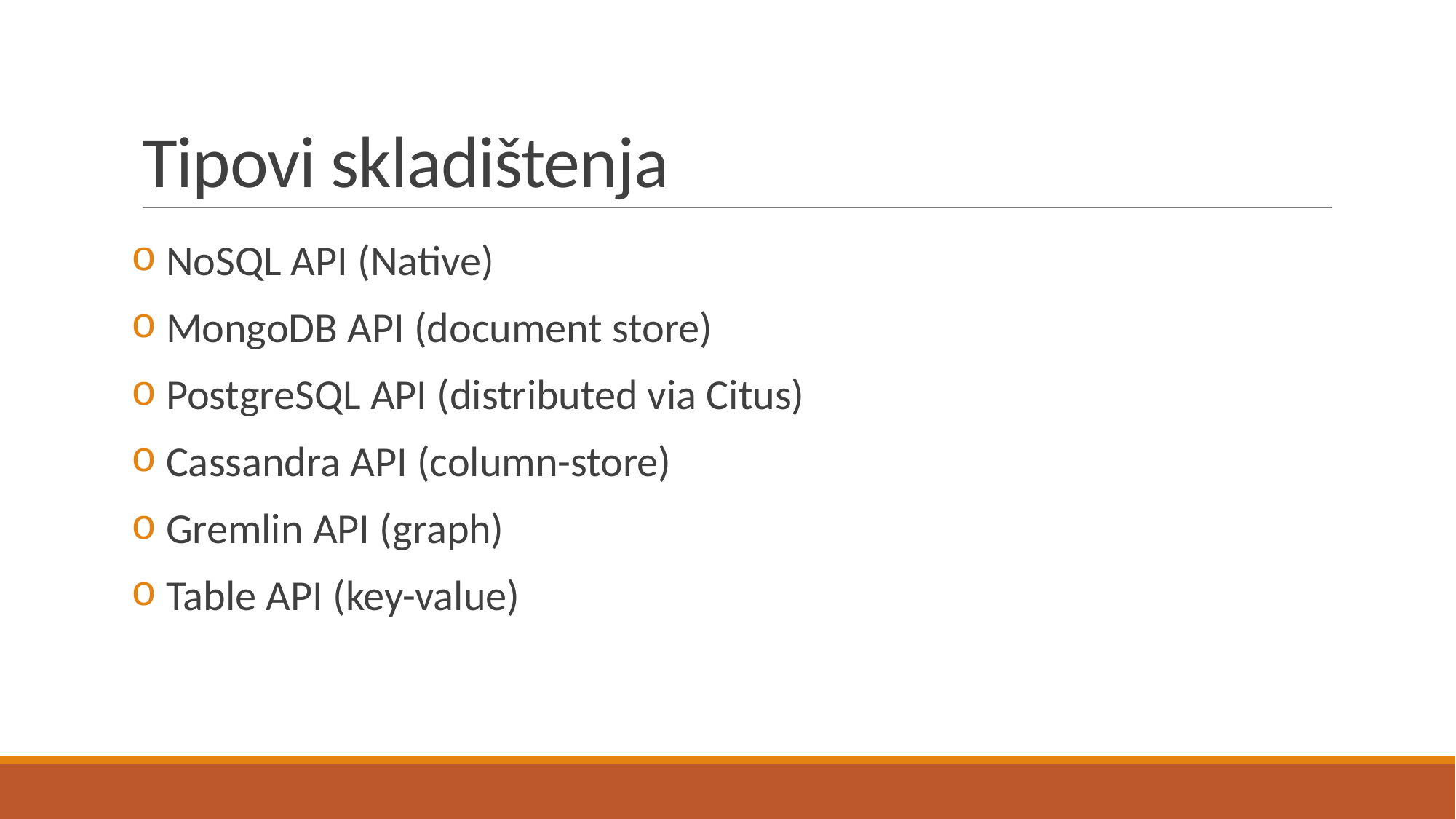

# Tipovi skladištenja
 NoSQL API (Native)
 MongoDB API (document store)
 PostgreSQL API (distributed via Citus)
 Cassandra API (column-store)
 Gremlin API (graph)
 Table API (key-value)